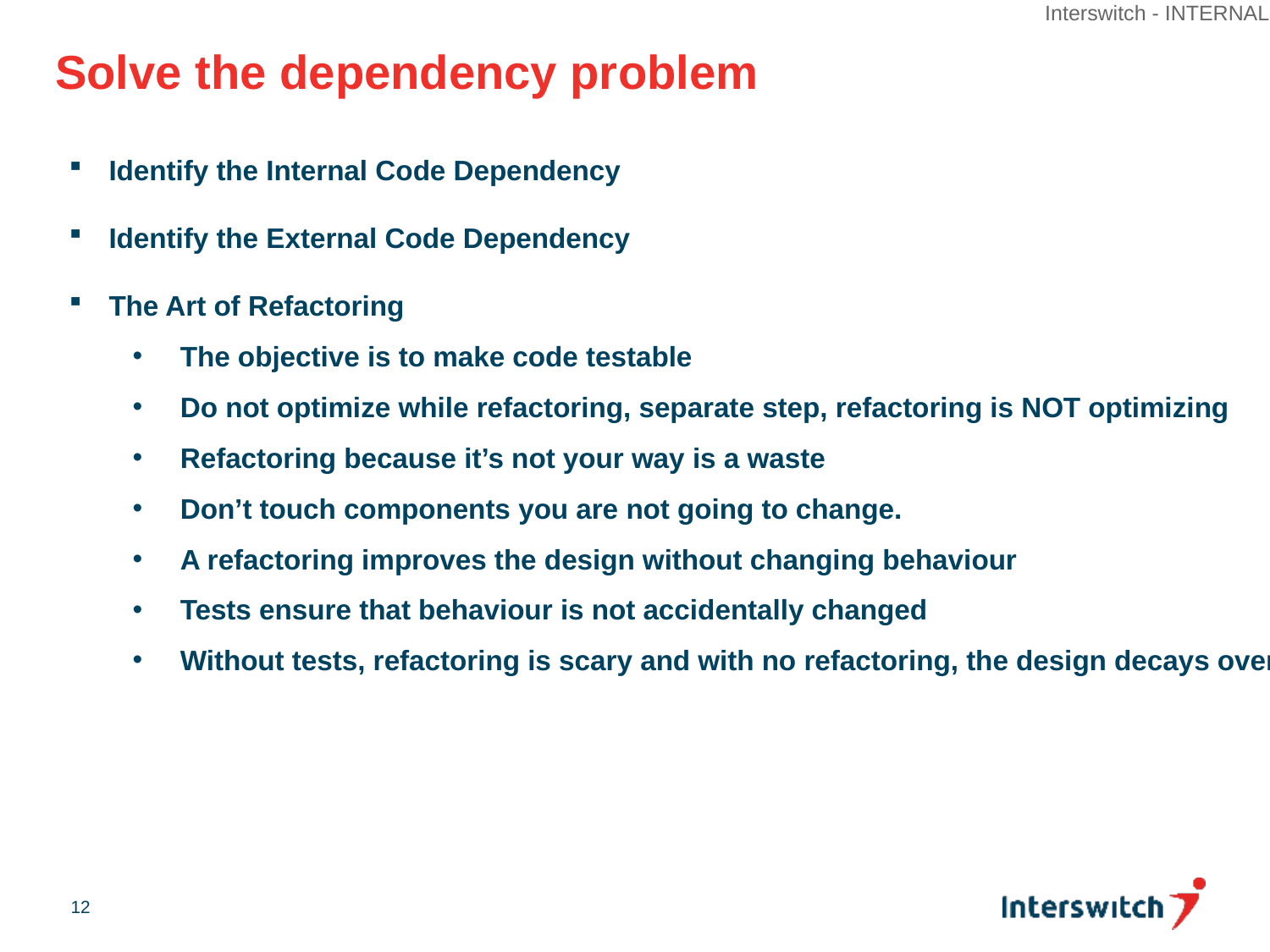

# Solve the dependency problem
Identify the Internal Code Dependency
Identify the External Code Dependency
The Art of Refactoring
The objective is to make code testable
Do not optimize while refactoring, separate step, refactoring is NOT optimizing
Refactoring because it’s not your way is a waste
Don’t touch components you are not going to change.
A refactoring improves the design without changing behaviour
Tests ensure that behaviour is not accidentally changed
Without tests, refactoring is scary and with no refactoring, the design decays over time
12